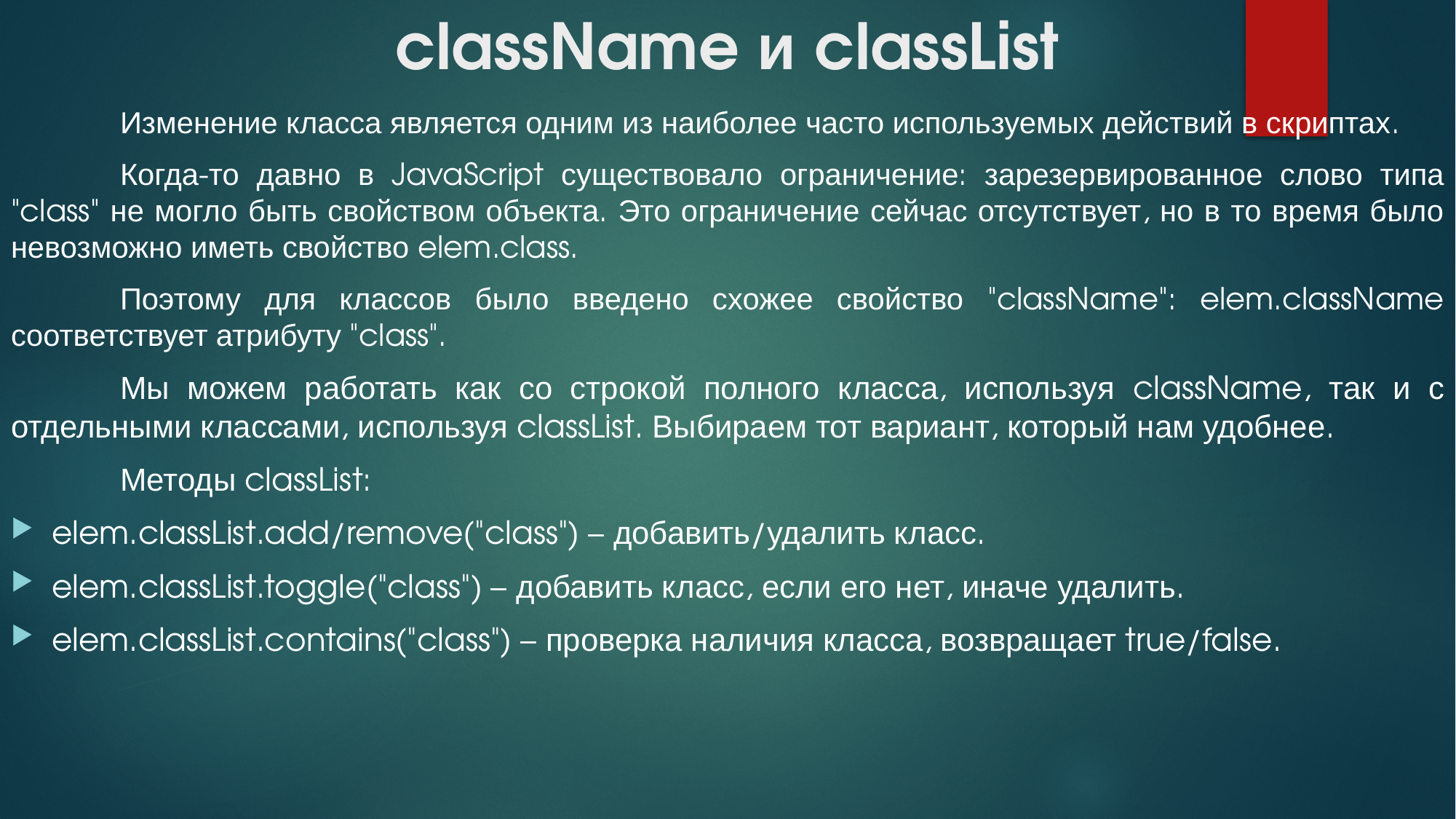

# className и classList
	Изменение класса является одним из наиболее часто используемых действий в скриптах.
	Когда-то давно в JavaScript существовало ограничение: зарезервированное слово типа "class" не могло быть свойством объекта. Это ограничение сейчас отсутствует, но в то время было невозможно иметь свойство elem.class.
	Поэтому для классов было введено схожее свойство "className": elem.className соответствует атрибуту "class".
	Мы можем работать как со строкой полного класса, используя className, так и с отдельными классами, используя classList. Выбираем тот вариант, который нам удобнее.
	Методы classList:
elem.classList.add/remove("class") – добавить/удалить класс.
elem.classList.toggle("class") – добавить класс, если его нет, иначе удалить.
elem.classList.contains("class") – проверка наличия класса, возвращает true/false.